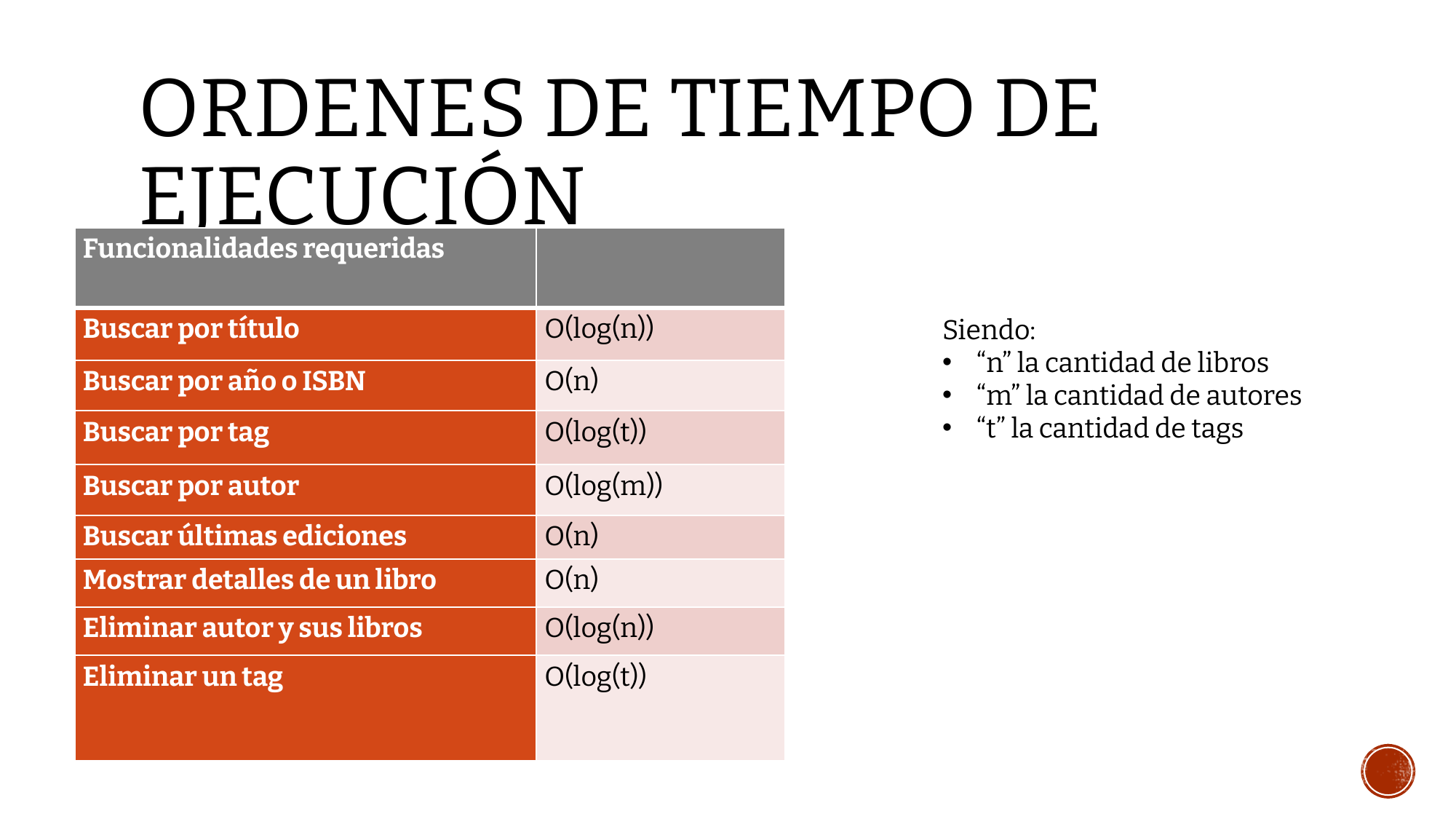

# Ordenes de tiempo de ejecución
| Funcionalidades requeridas |  |
| --- | --- |
| Buscar por título | O(log(n)) |
| Buscar por año o ISBN | O(n) |
| Buscar por tag | O(log(t)) |
| Buscar por autor | O(log(m)) |
| Buscar últimas ediciones | O(n) |
| Mostrar detalles de un libro | O(n) |
| Eliminar autor y sus libros | O(log(n)) |
| Eliminar un tag | O(log(t)) |
Siendo:
“n” la cantidad de libros
“m” la cantidad de autores
“t” la cantidad de tags